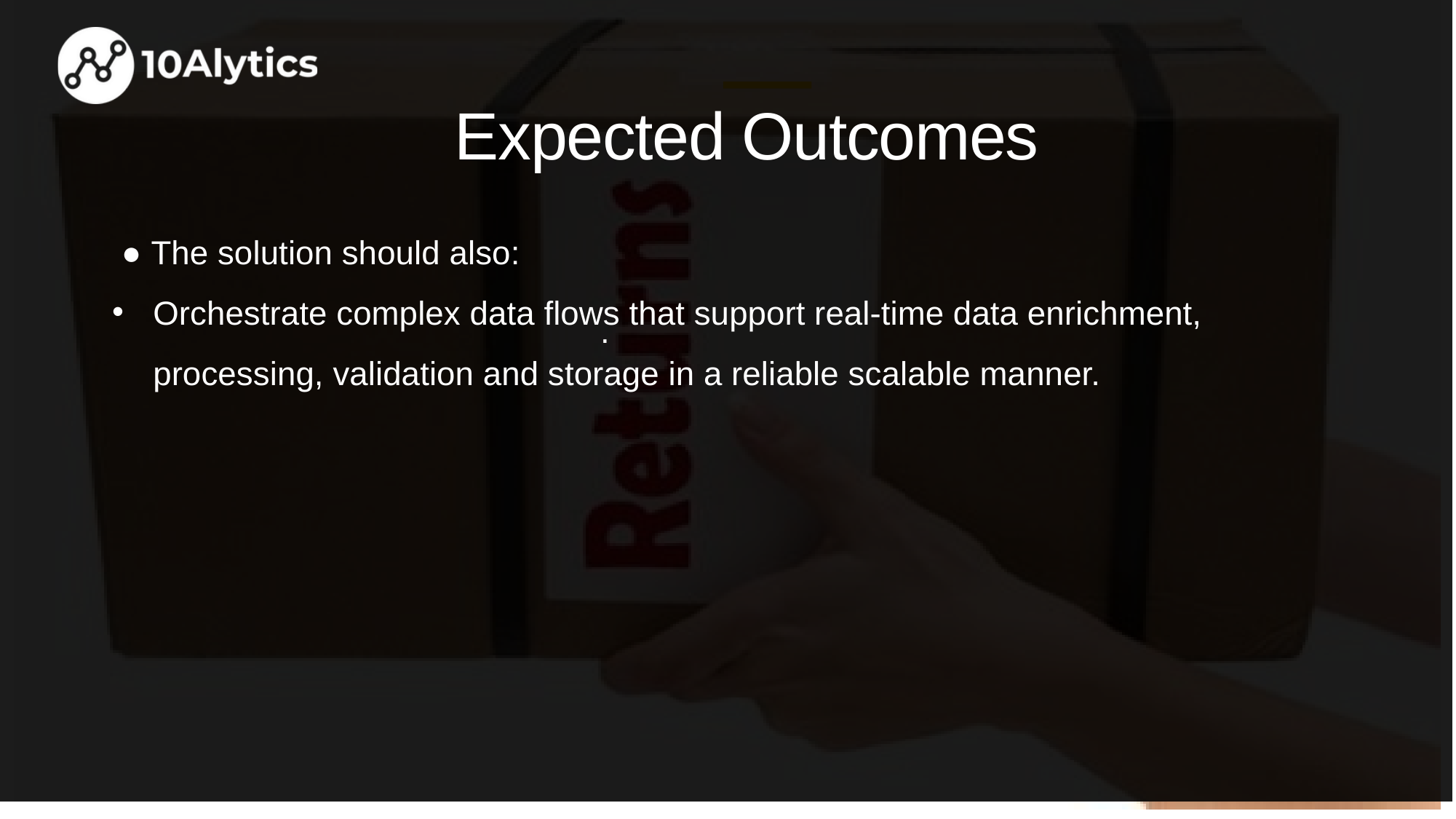

Expected Outcomes

 ● The solution should also:
Orchestrate complex data flows that support real-time data enrichment, processing, validation and storage in a reliable scalable manner.

.